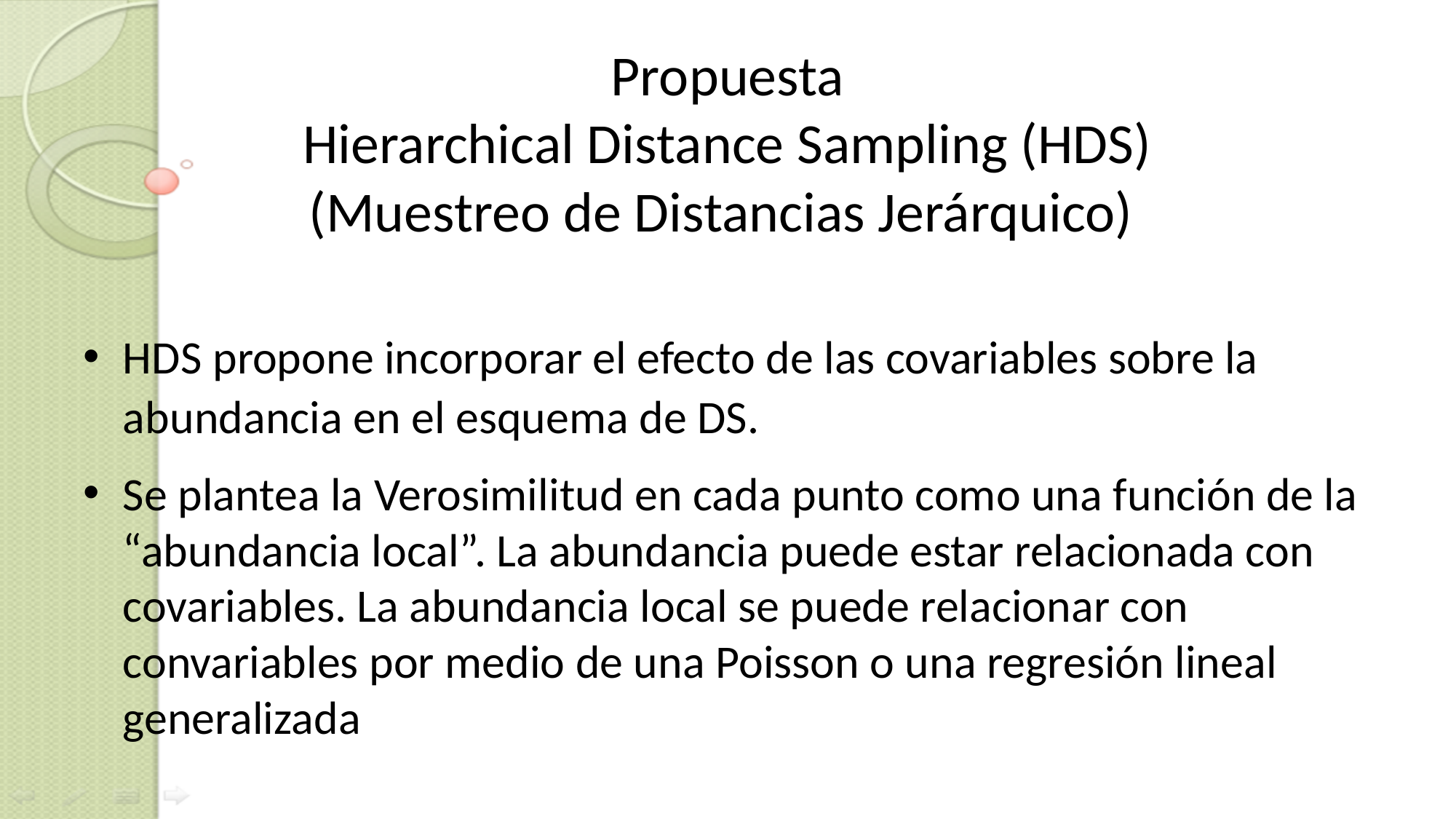

# Propuesta Hierarchical Distance Sampling (HDS) (Muestreo de Distancias Jerárquico)
HDS propone incorporar el efecto de las covariables sobre la abundancia en el esquema de DS.
Se plantea la Verosimilitud en cada punto como una función de la “abundancia local”. La abundancia puede estar relacionada con covariables. La abundancia local se puede relacionar con convariables por medio de una Poisson o una regresión lineal generalizada